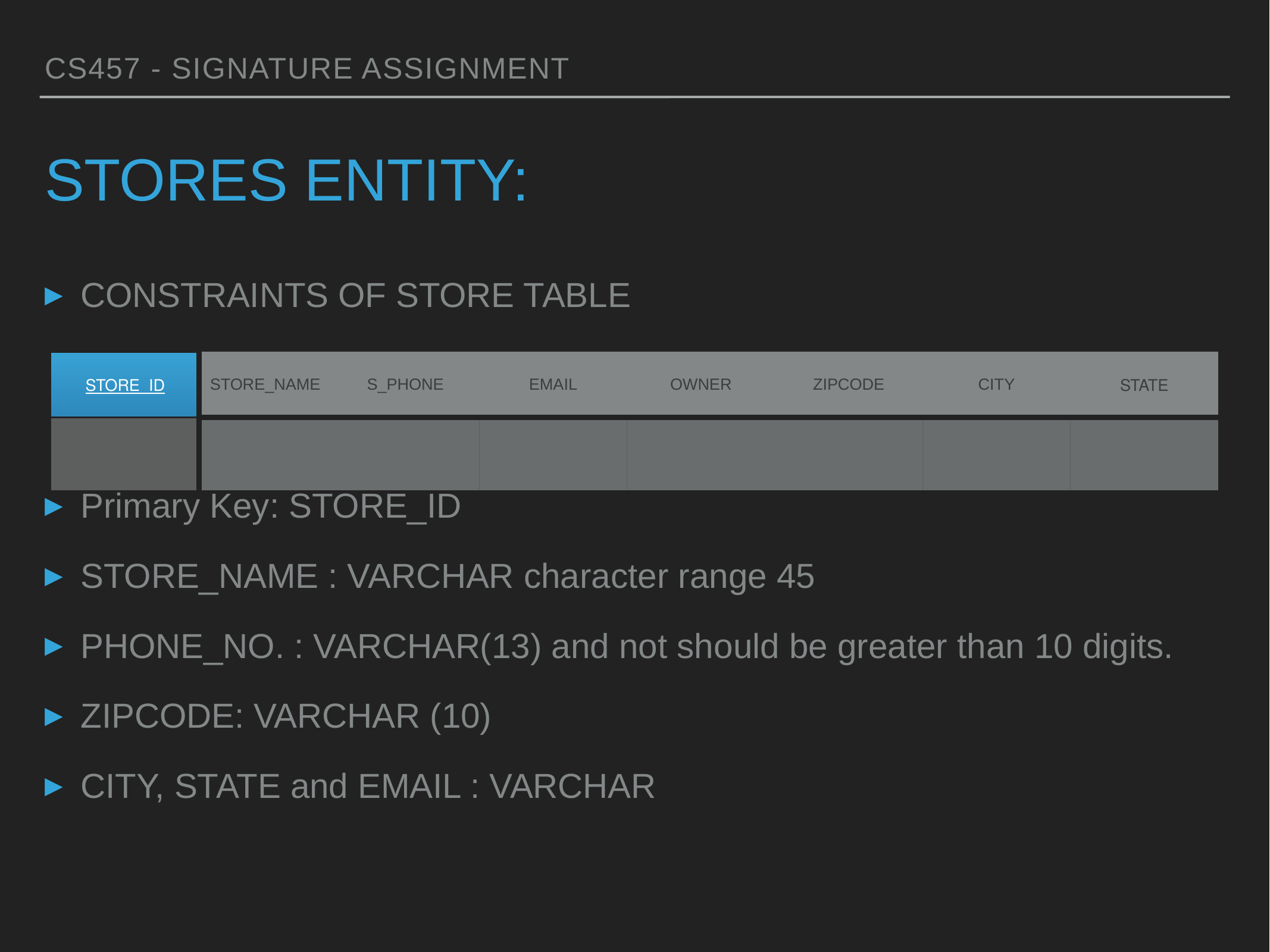

CS457 - Signature Assignment
# Stores ENTITY:
CONSTRAINTS OF STORE TABLE

Primary Key: STORE_ID
STORE_NAME : VARCHAR character range 45
PHONE_NO. : VARCHAR(13) and not should be greater than 10 digits.
ZIPCODE: VARCHAR (10)
CITY, STATE and EMAIL : VARCHAR
| STORE\_ID | STORE\_NAME | S\_PHONE | EMAIL | OWNER | ZIPCODE | CITY | STATE |
| --- | --- | --- | --- | --- | --- | --- | --- |
|  |  |  |  |  |  |  |  |